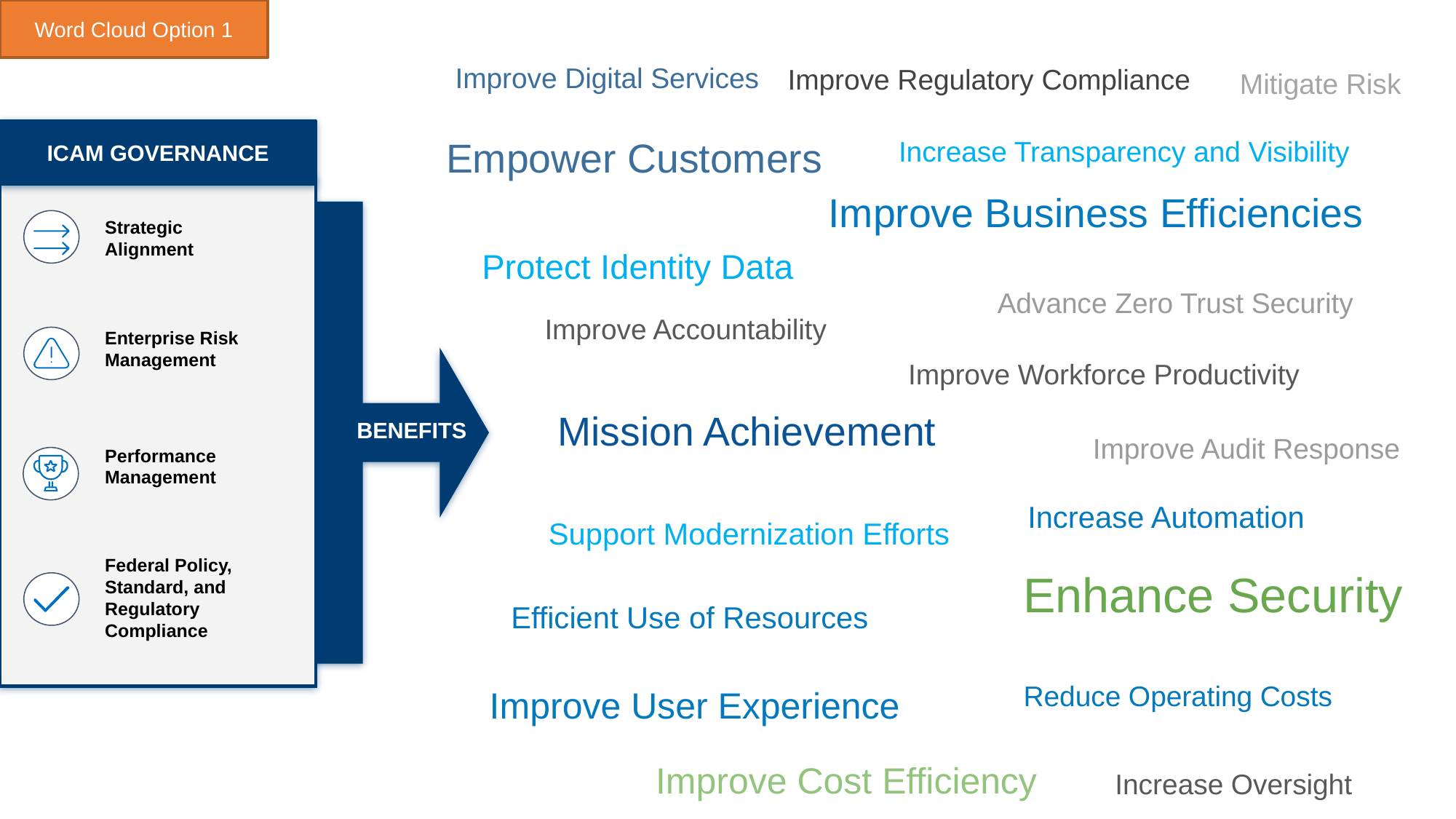

Word Cloud Option 1
Improve Digital Services
Improve Regulatory Compliance
Mitigate Risk
ICAM GOVERNANCE
Empower Customers
Increase Transparency and Visibility

Improve Business Efficiencies

Strategic Alignment
Protect Identity Data
Advance Zero Trust Security
Improve Accountability
Enterprise Risk Management

Improve Workforce Productivity
BENEFITS
Mission Achievement
Improve Audit Response
Performance Management

Increase Automation
Support Modernization Efforts
Federal Policy, Standard, and Regulatory Compliance
Enhance Security

Efficient Use of Resources

Reduce Operating Costs
Improve User Experience
Improve Cost Efficiency
Increase Oversight